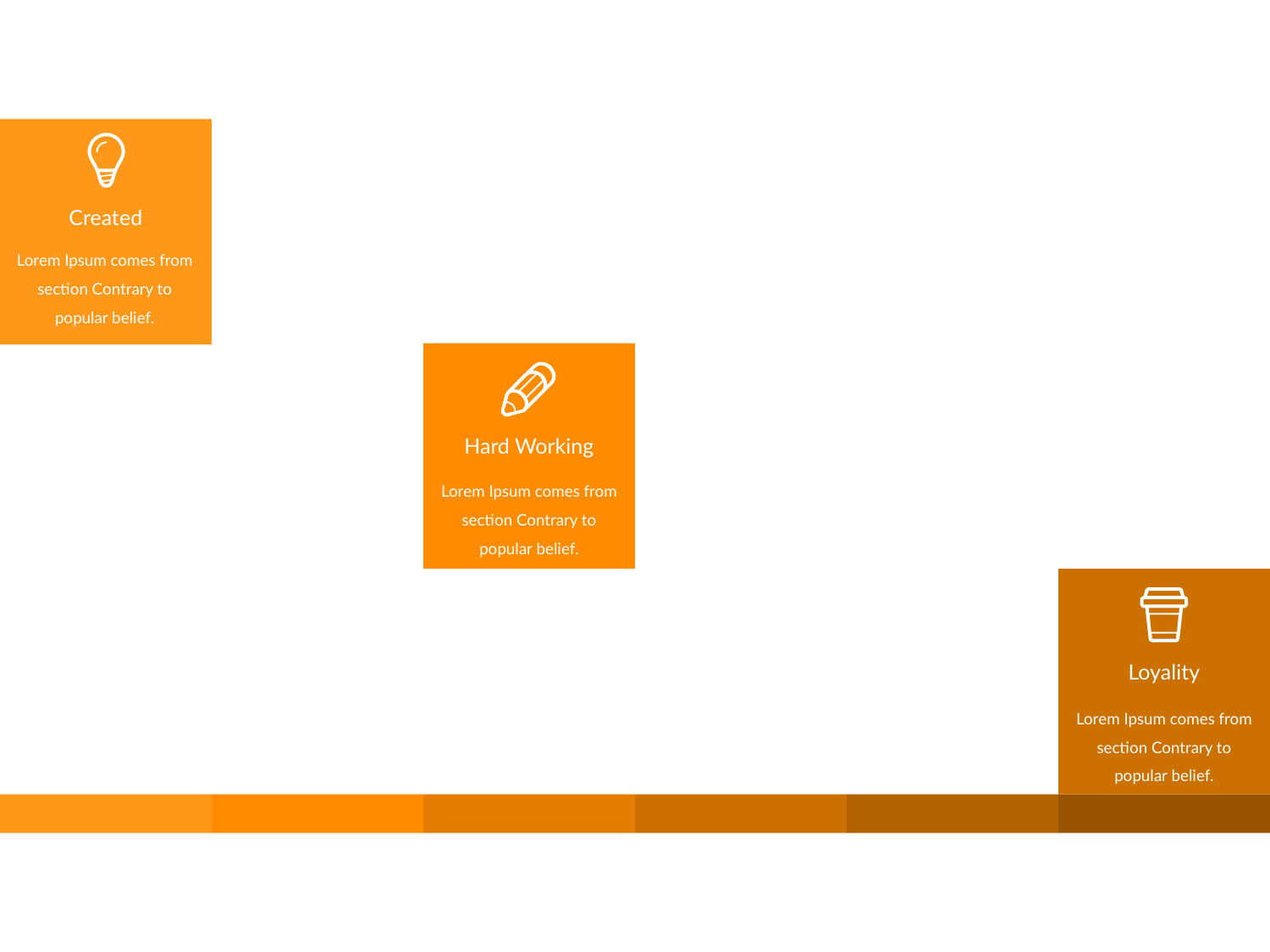

Created
Lorem Ipsum comes from section Contrary to popular belief.

Hard Working
Lorem Ipsum comes from section Contrary to popular belief.

Loyality
Lorem Ipsum comes from section Contrary to popular belief.